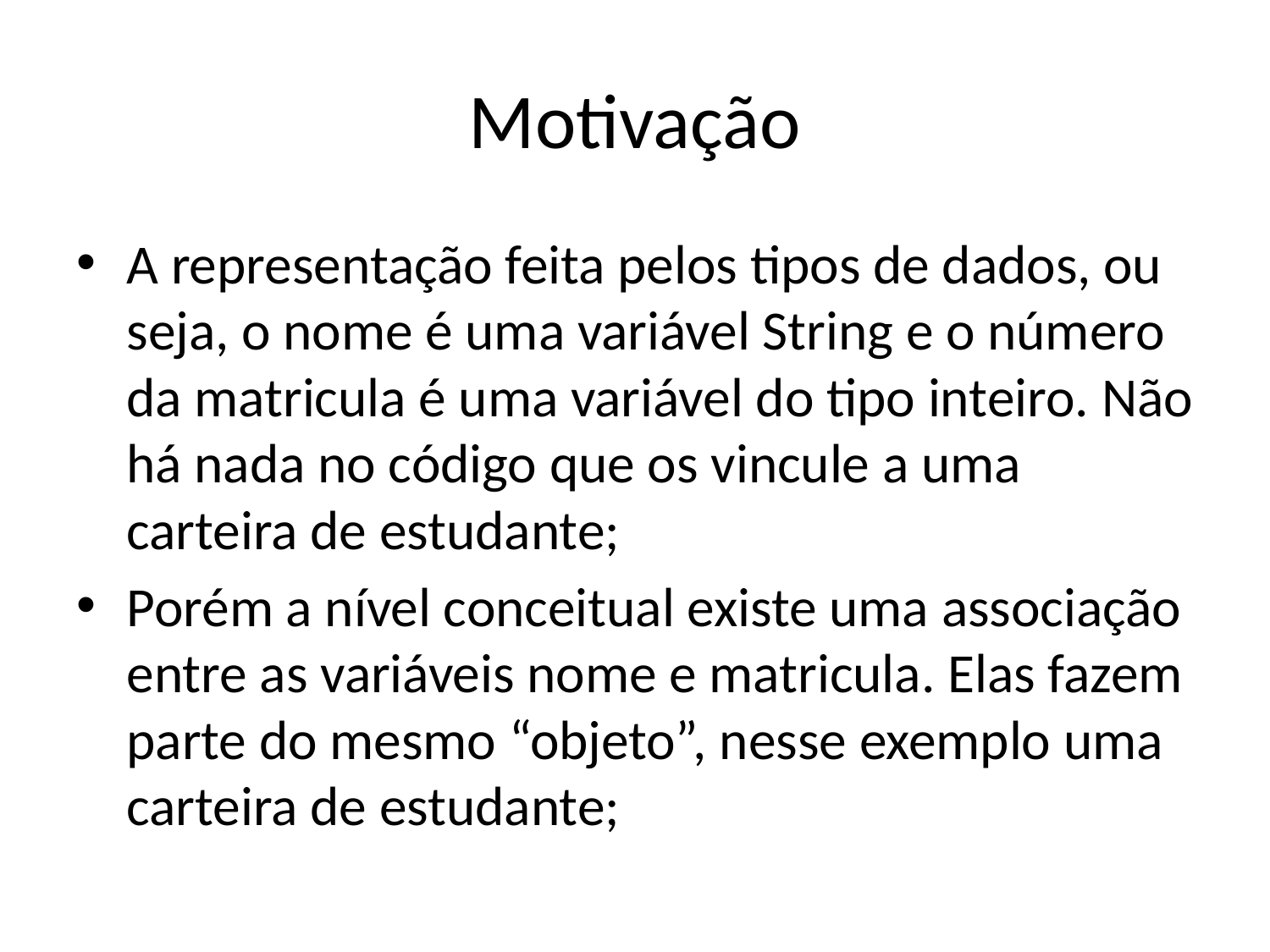

# Motivação
A representação feita pelos tipos de dados, ou seja, o nome é uma variável String e o número da matricula é uma variável do tipo inteiro. Não há nada no código que os vincule a uma carteira de estudante;
Porém a nível conceitual existe uma associação entre as variáveis nome e matricula. Elas fazem parte do mesmo “objeto”, nesse exemplo uma carteira de estudante;